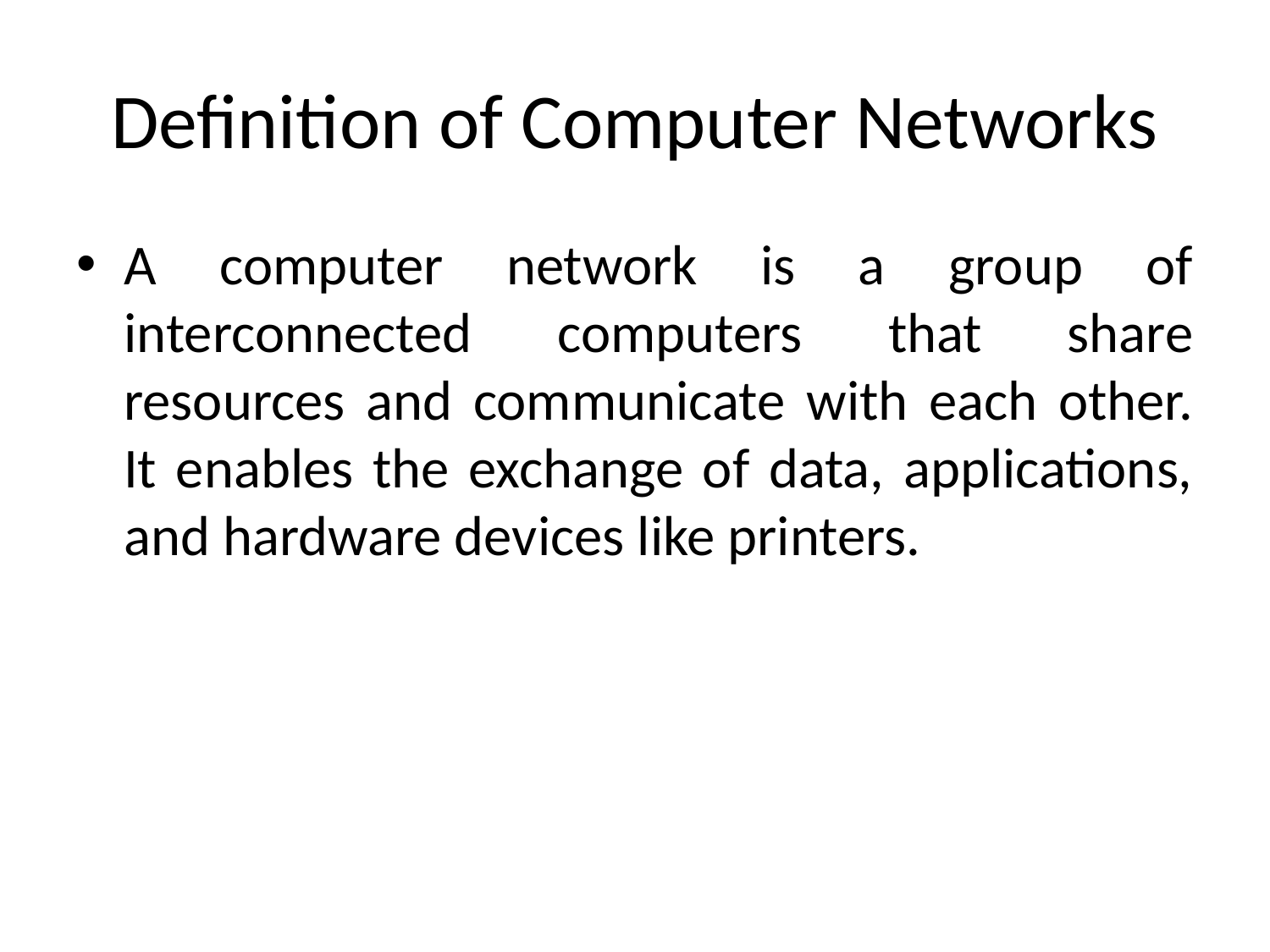

# Definition of Computer Networks
A computer network is a group of interconnected computers that share resources and communicate with each other. It enables the exchange of data, applications, and hardware devices like printers.